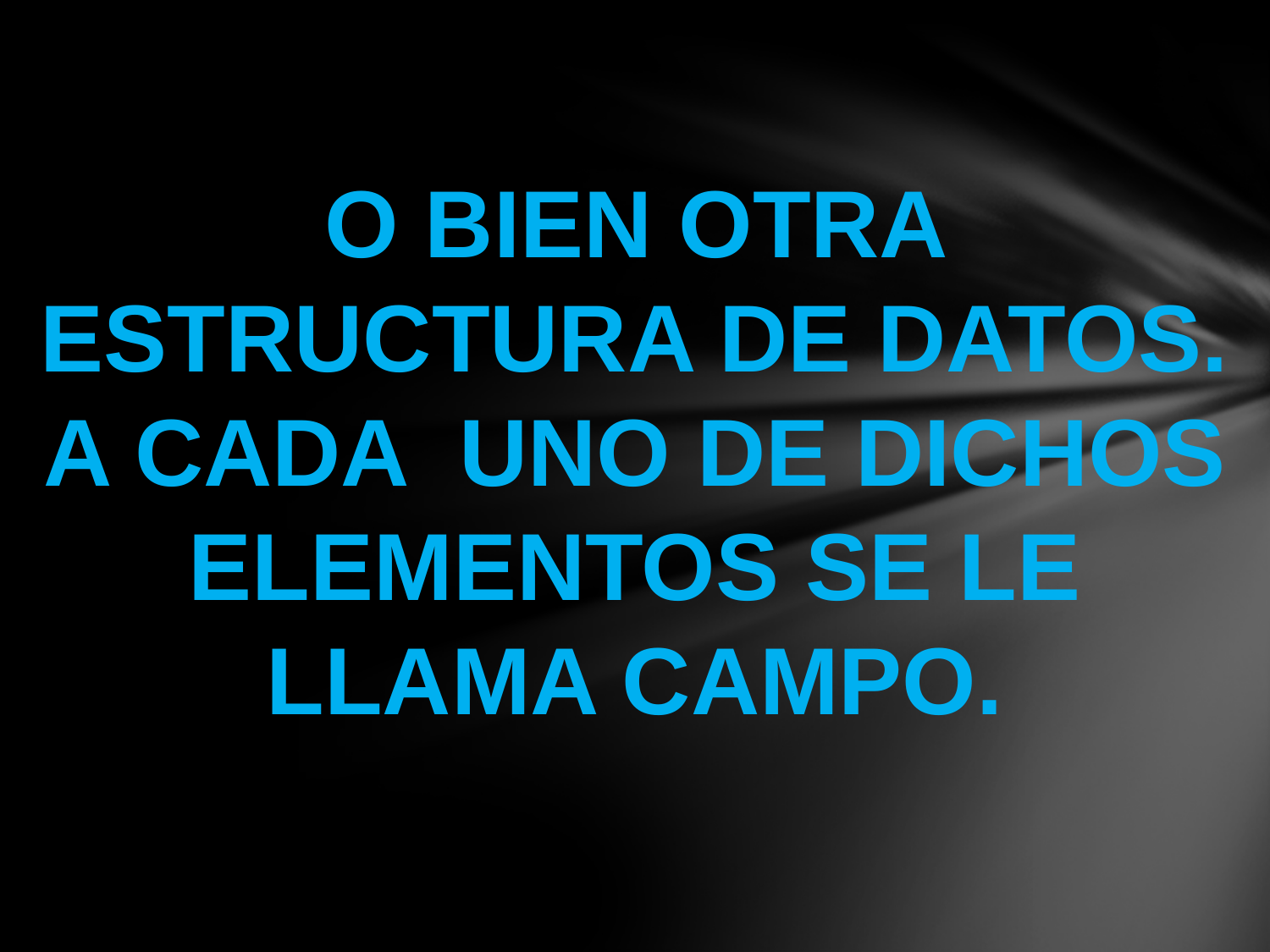

O bien otra estructura de datos.
A cada  uno de dichos elementos se le llama campo.